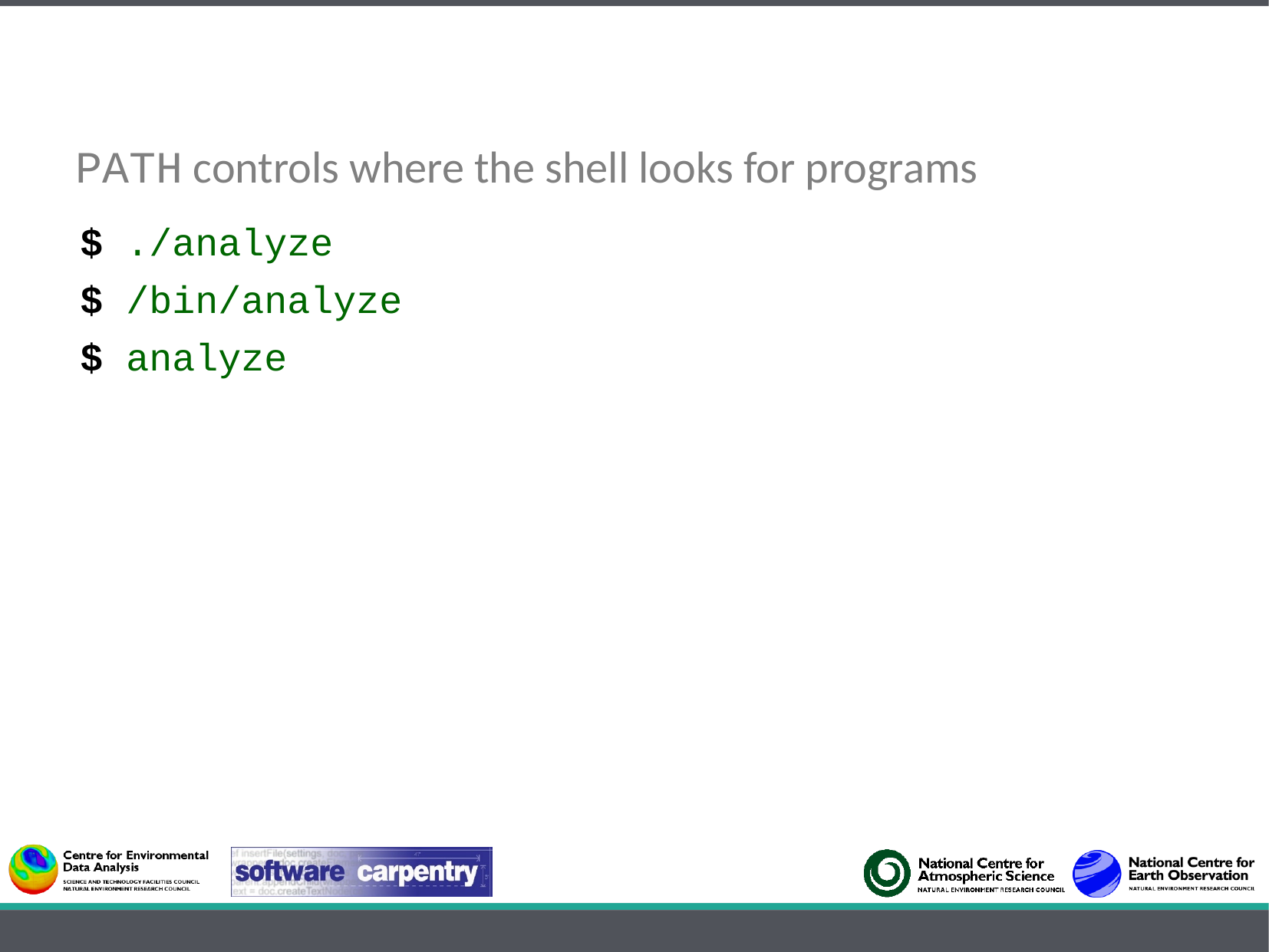

PATH controls where the shell looks for programs
$ ./analyze
$ /bin/analyze
$ analyze